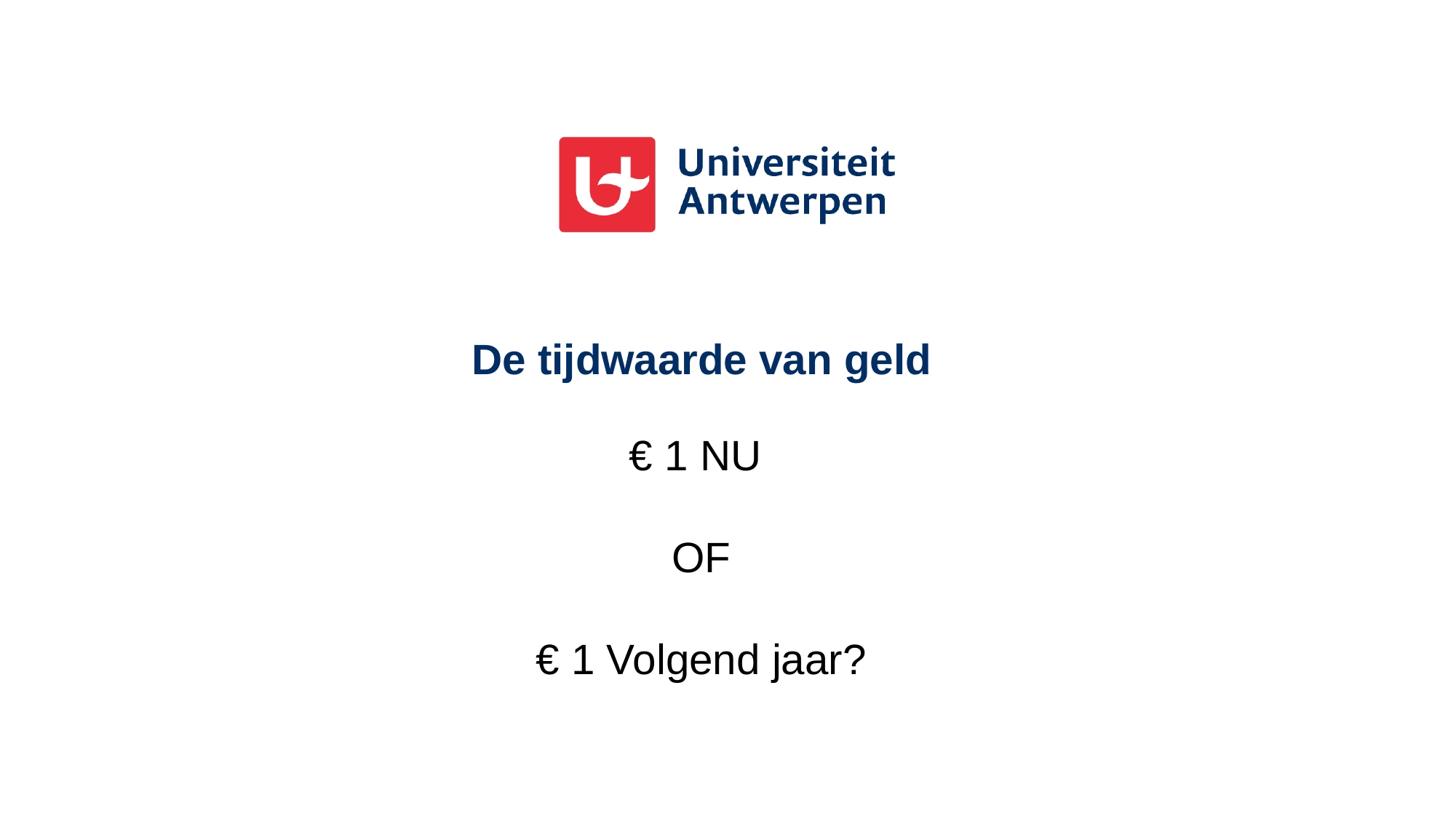

# De tijdwaarde van geld
€ 1 NU

OF

€ 1 Volgend jaar?